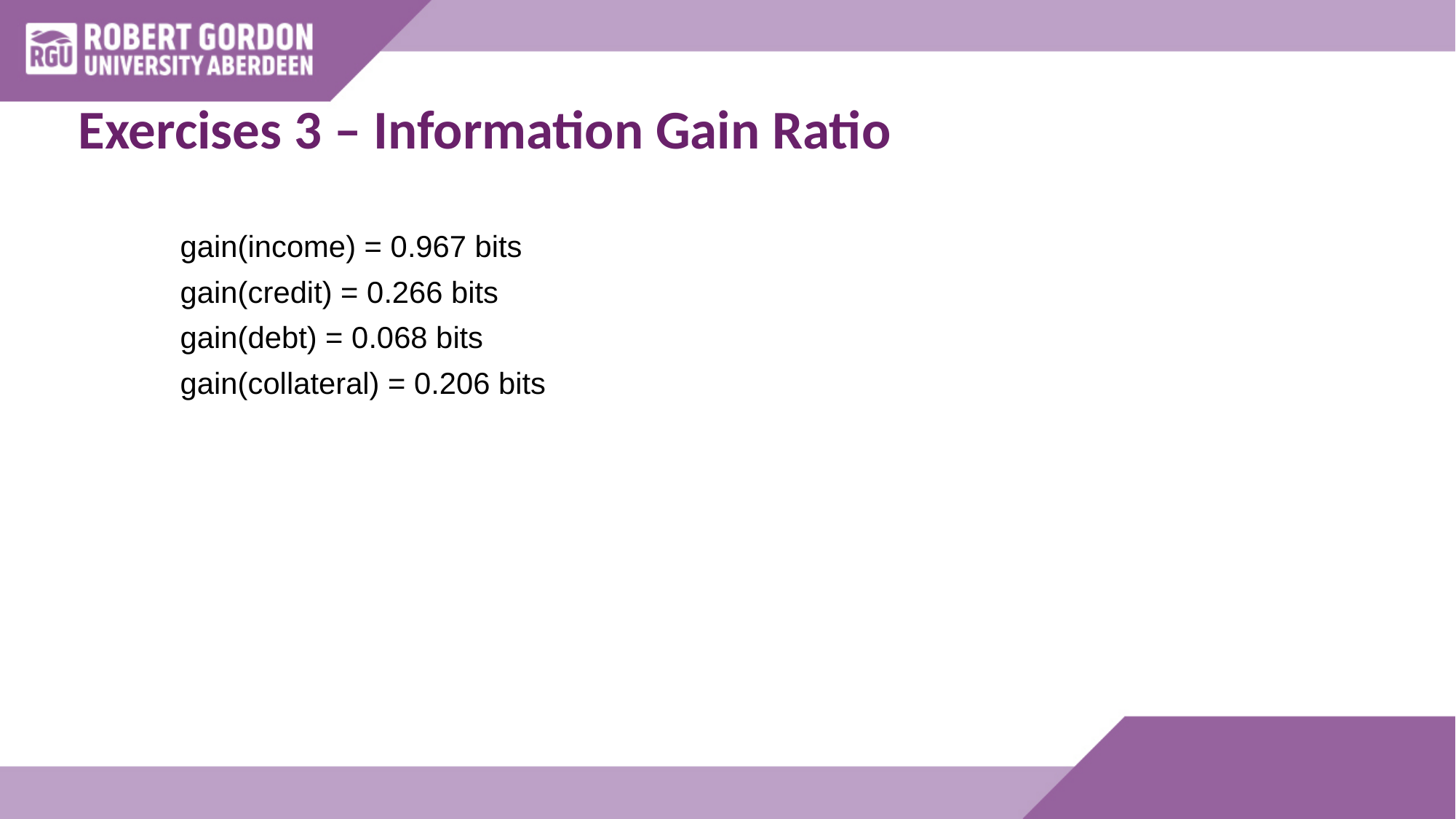

# Exercises 3 – Information Gain Ratio
gain(income) = 0.967 bits
gain(credit) = 0.266 bits
gain(debt) = 0.068 bits
gain(collateral) = 0.206 bits